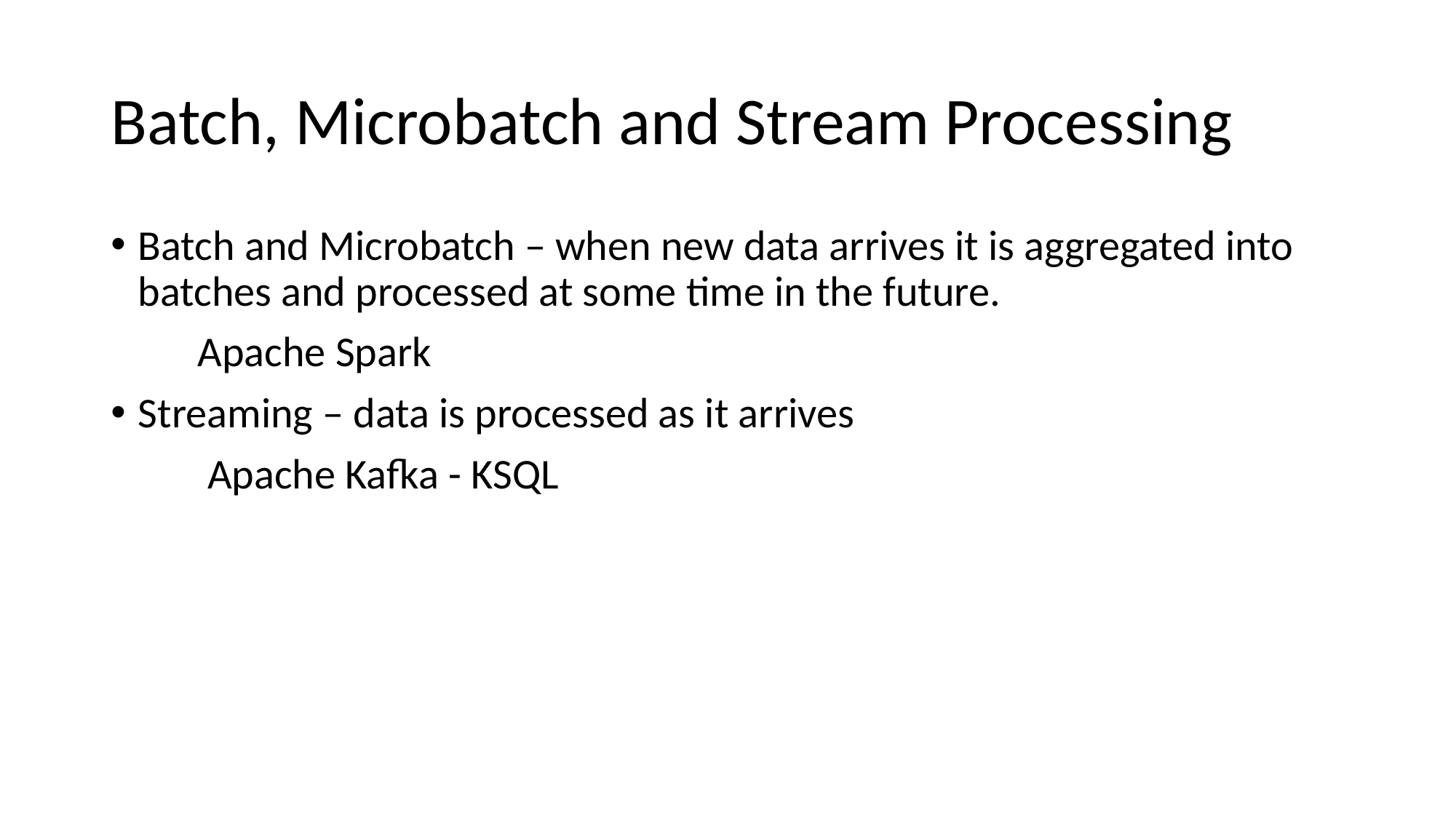

# Batch, Microbatch and Stream Processing
Batch and Microbatch – when new data arrives it is aggregated into batches and processed at some time in the future.
         Apache Spark
Streaming – data is processed as it arrives
          Apache Kafka - KSQL